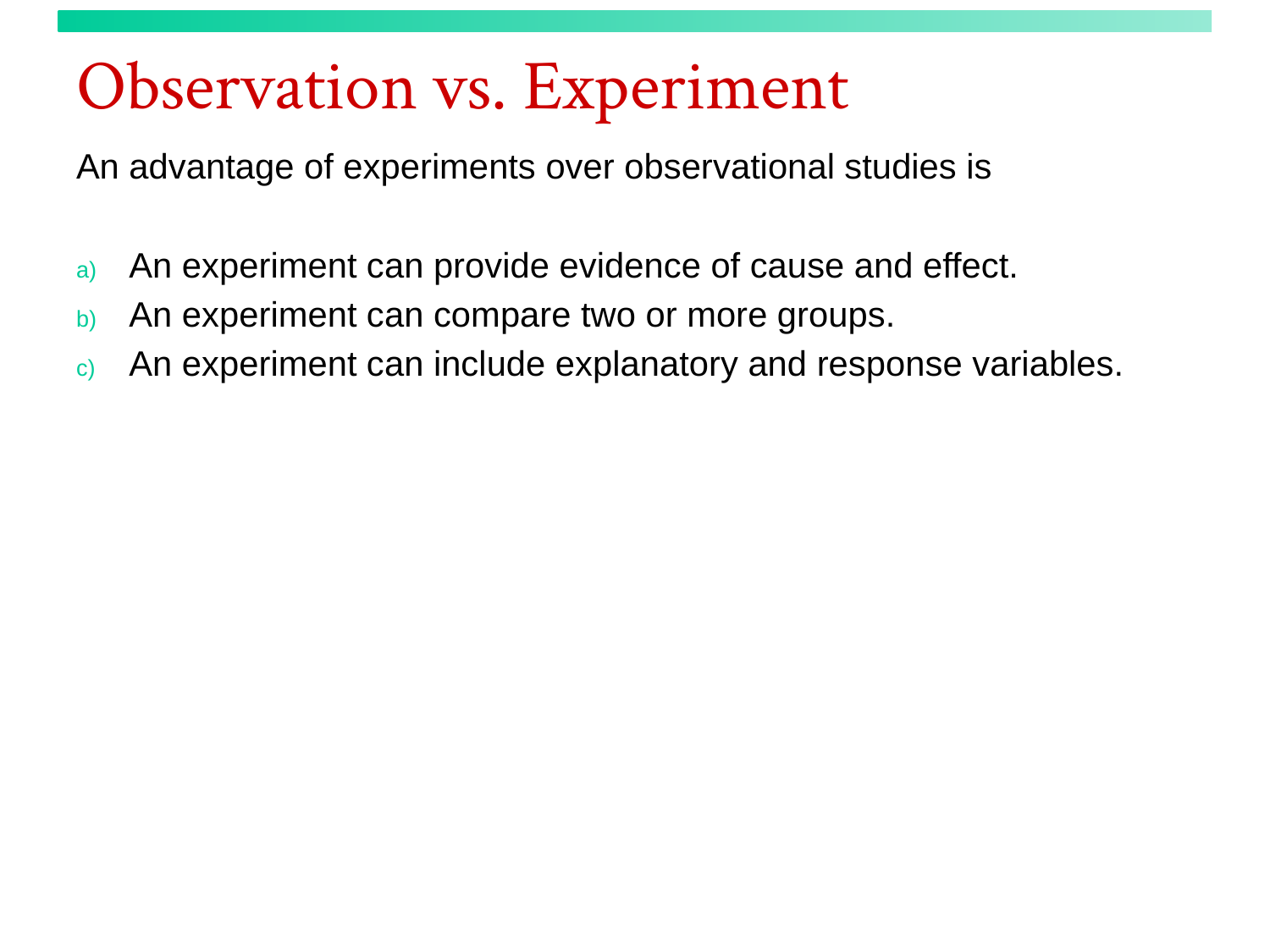

# Observation vs. Experiment
An advantage of experiments over observational studies is

An experiment can provide evidence of cause and effect.
An experiment can compare two or more groups.
An experiment can include explanatory and response variables.